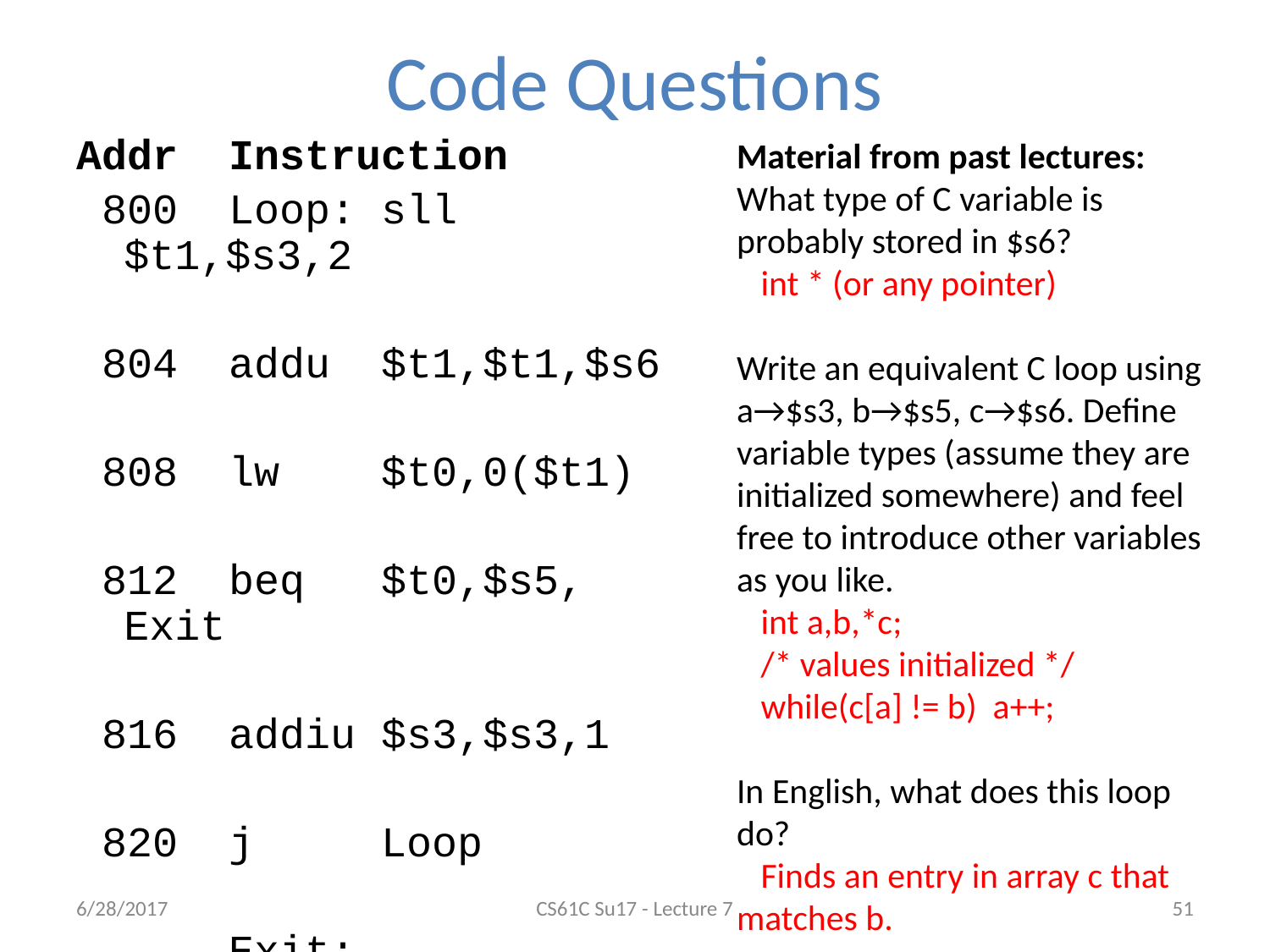

# Code Questions
Addr  Instruction
 800  Loop: sll $t1,$s3,2

 804  addu  $t1,$t1,$s6

 808  lw    $t0,0($t1)

 812  beq   $t0,$s5, Exit

 816  addiu $s3,$s3,1

 820  j     Loop

      Exit:

Material from past lectures:
What type of C variable is probably stored in $s6?
   int * (or any pointer)

Write an equivalent C loop using a→$s3, b→$s5, c→$s6. Define variable types (assume they are initialized somewhere) and feel free to introduce other variables as you like.
   int a,b,*c;
   /* values initialized */
   while(c[a] != b)  a++;

In English, what does this loop do?
   Finds an entry in array c that matches b.
6/28/2017
CS61C Su17 - Lecture 7
51